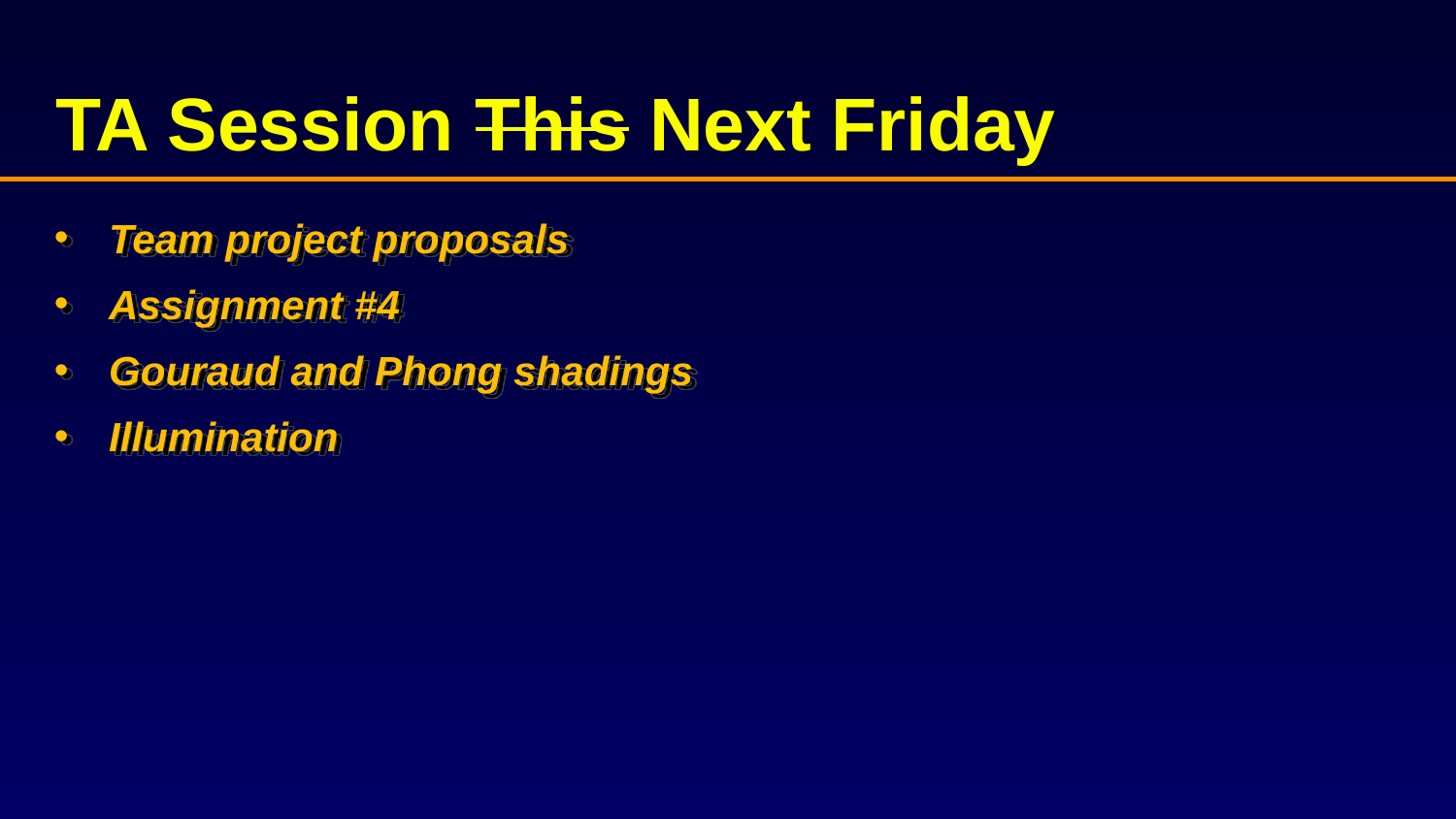

# TA Session This Next Friday
Team project proposals
Assignment #4
Gouraud and Phong shadings
Illumination